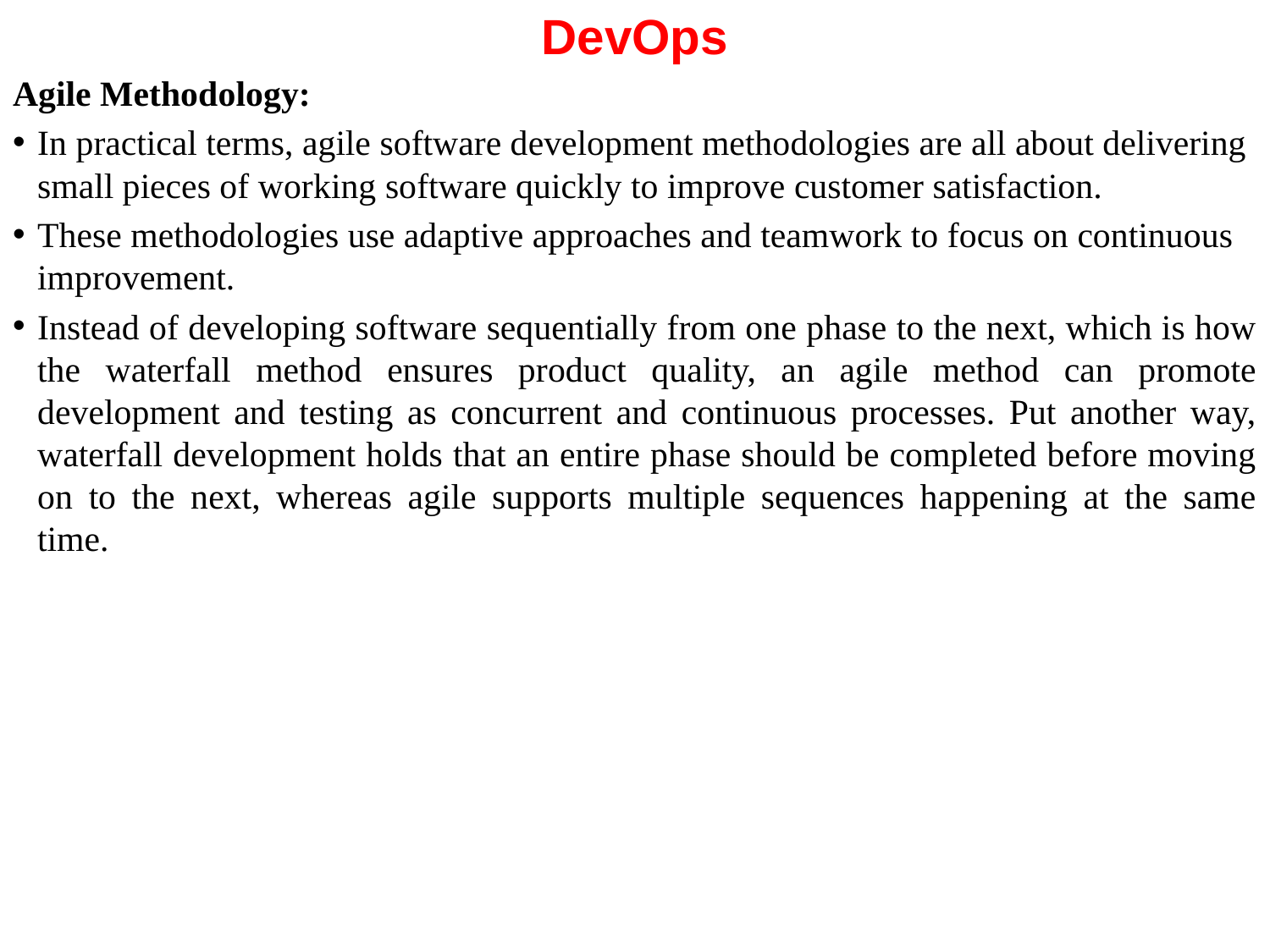

# DevOps
Agile Methodology:
In practical terms, agile software development methodologies are all about delivering small pieces of working software quickly to improve customer satisfaction.
These methodologies use adaptive approaches and teamwork to focus on continuous improvement.
Instead of developing software sequentially from one phase to the next, which is how the waterfall method ensures product quality, an agile method can promote development and testing as concurrent and continuous processes. Put another way, waterfall development holds that an entire phase should be completed before moving on to the next, whereas agile supports multiple sequences happening at the same time.